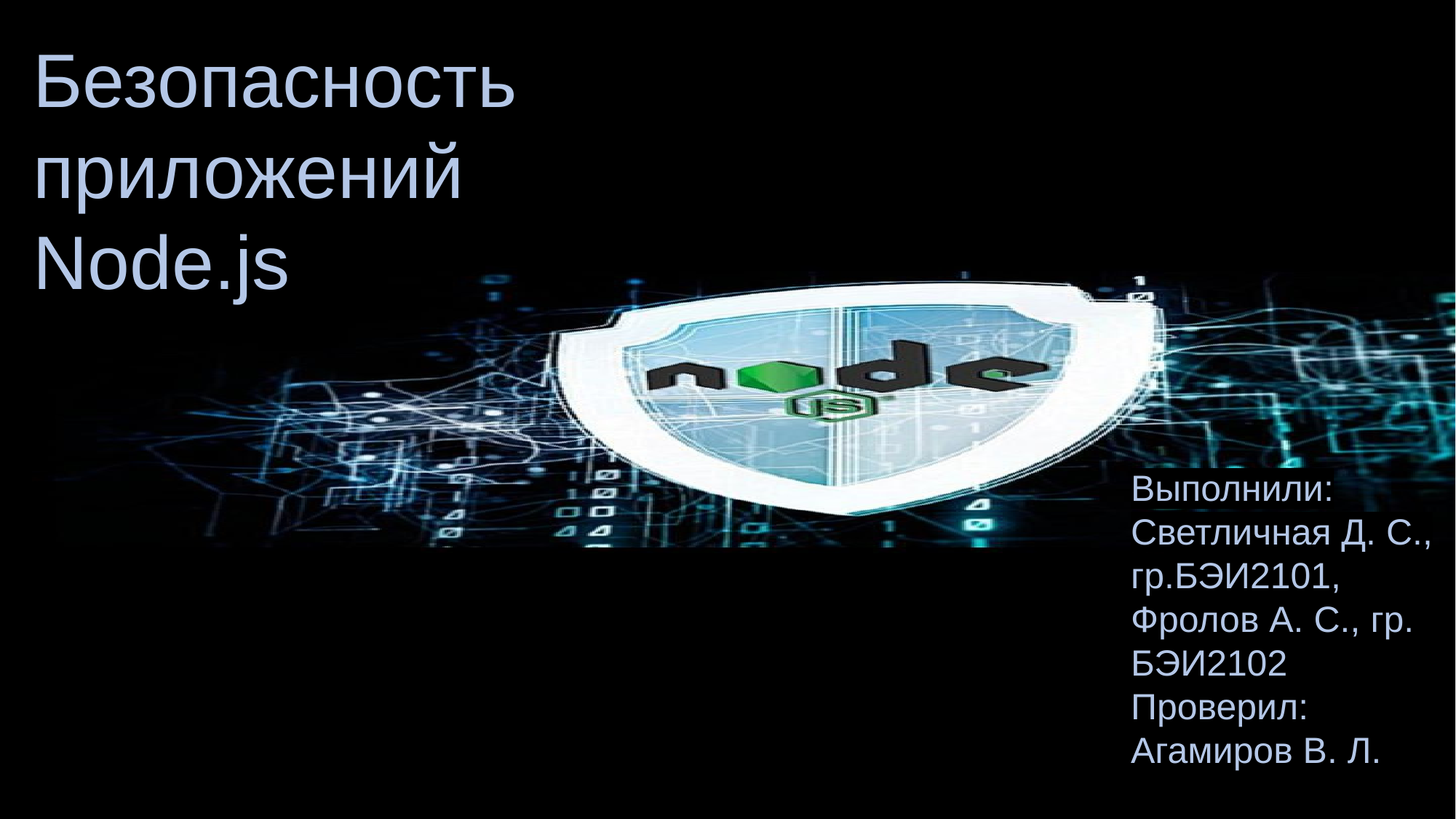

Безопасность приложений Node.js
Выполнили: Светличная Д. С., гр.БЭИ2101,        Фролов А. С., гр. БЭИ2102    Проверил:  Агамиров В. Л.